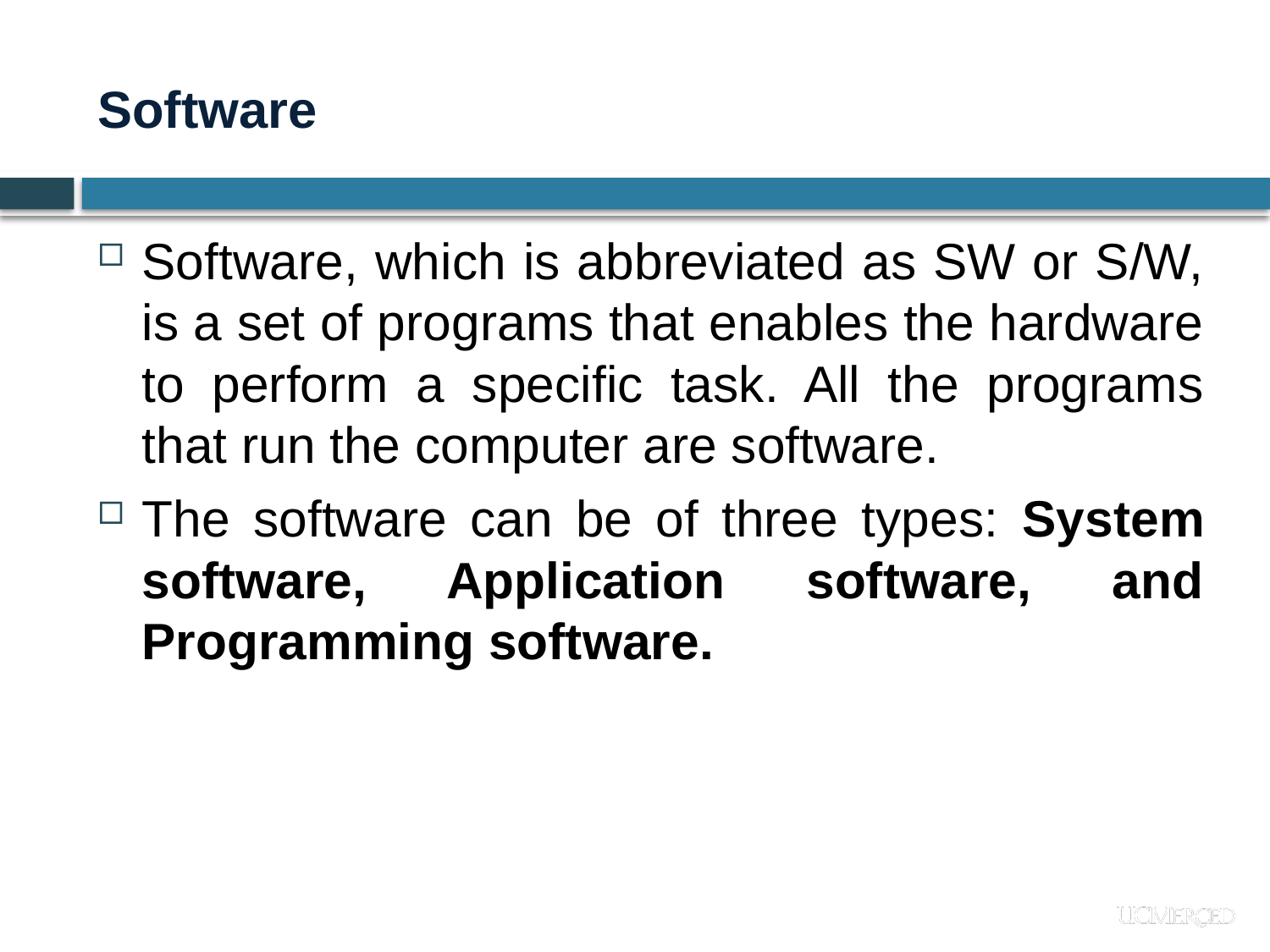

# Software
Software, which is abbreviated as SW or S/W, is a set of programs that enables the hardware to perform a specific task. All the programs that run the computer are software.
The software can be of three types: System software, Application software, and Programming software.